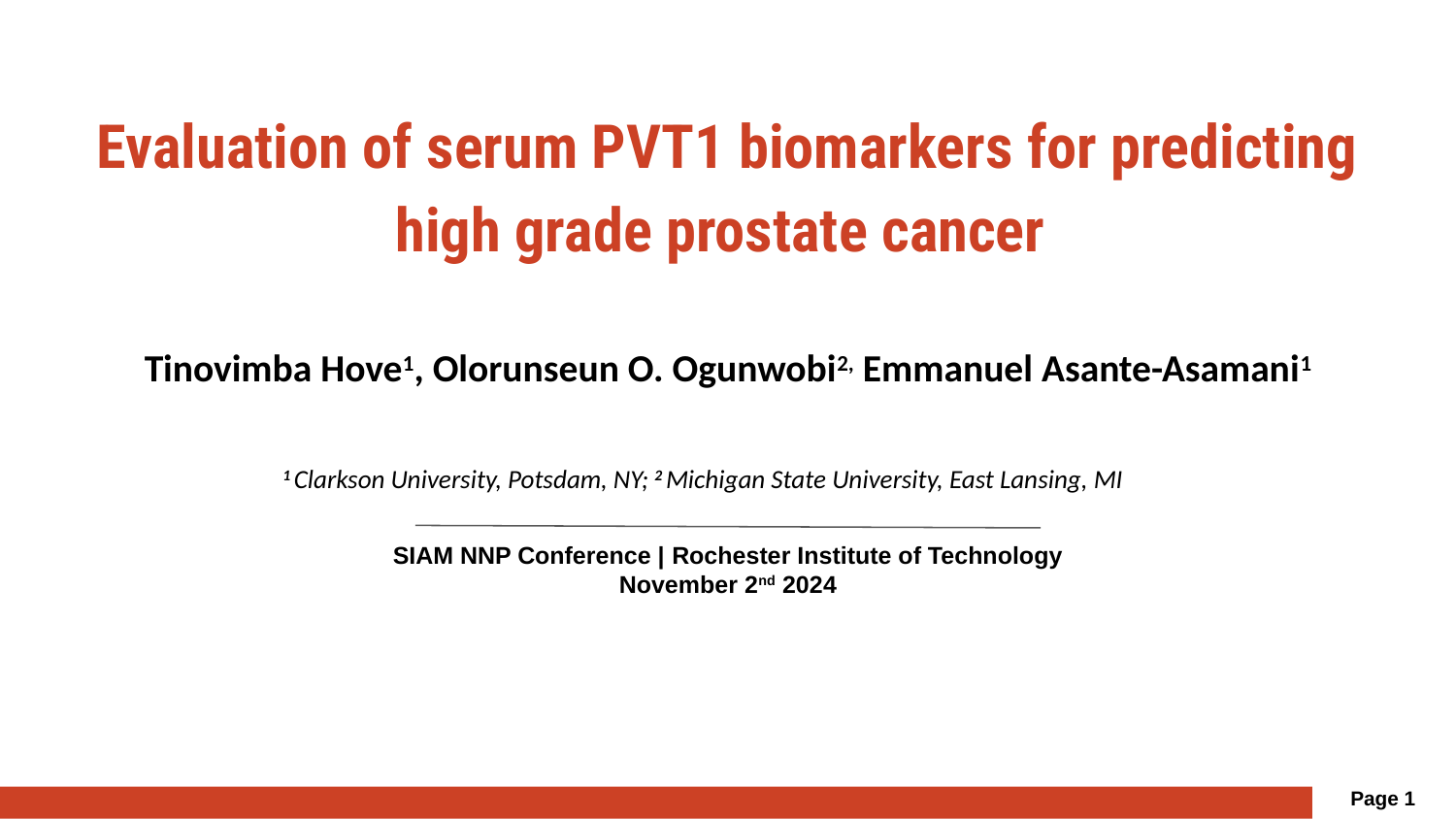

# Evaluation of serum PVT1 biomarkers for predicting high grade prostate cancer
Tinovimba Hove1, Olorunseun O. Ogunwobi2, Emmanuel Asante-Asamani1

1 Clarkson University, Potsdam, NY; 2 Michigan State University, East Lansing, MI
SIAM NNP Conference | Rochester Institute of Technology
 November 2nd 2024
Page 1